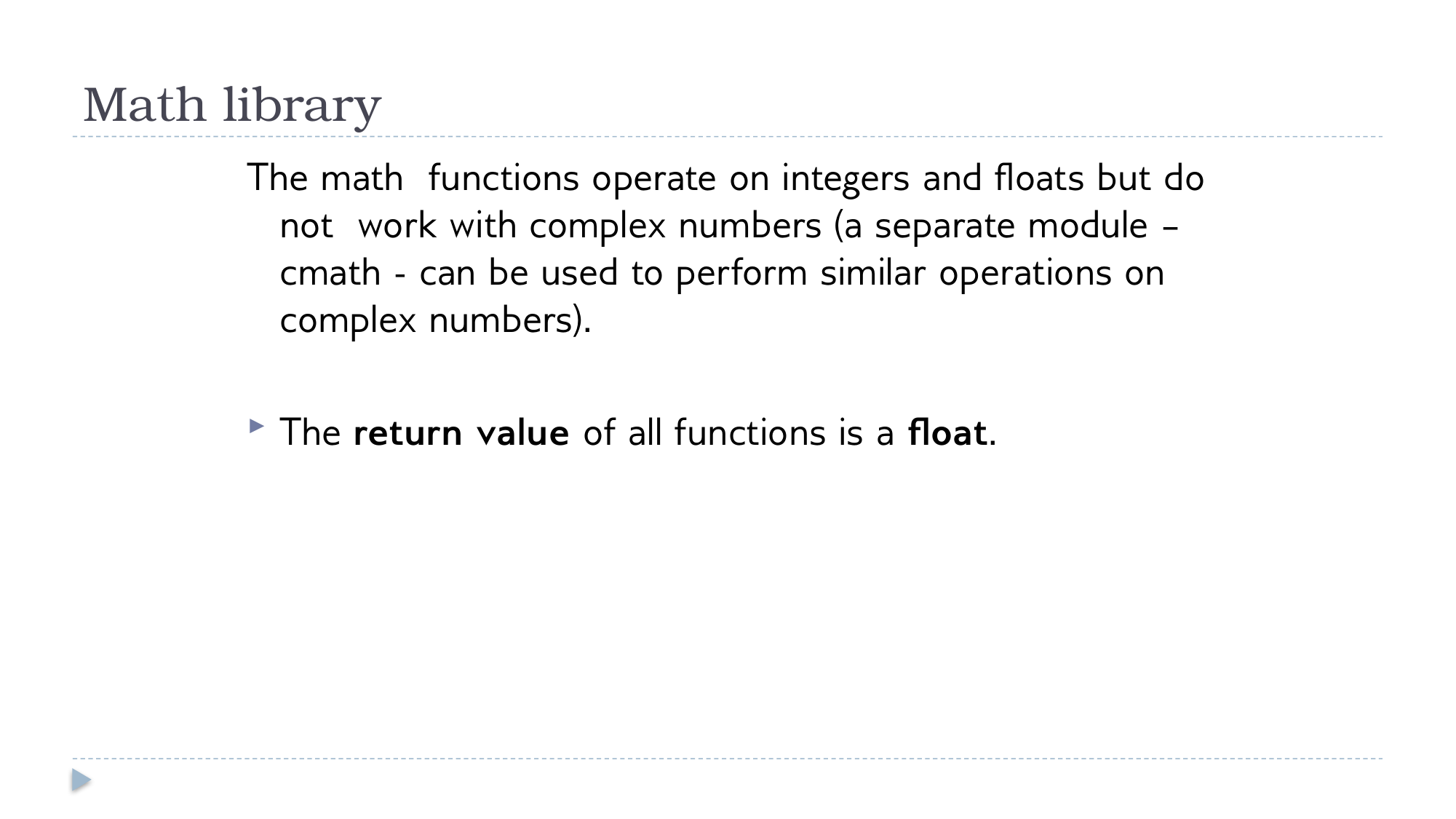

# Math library
The math  functions operate on integers and floats but do not  work with complex numbers (a separate module – cmath - can be used to perform similar operations on complex numbers).

The return value of all functions is a float.